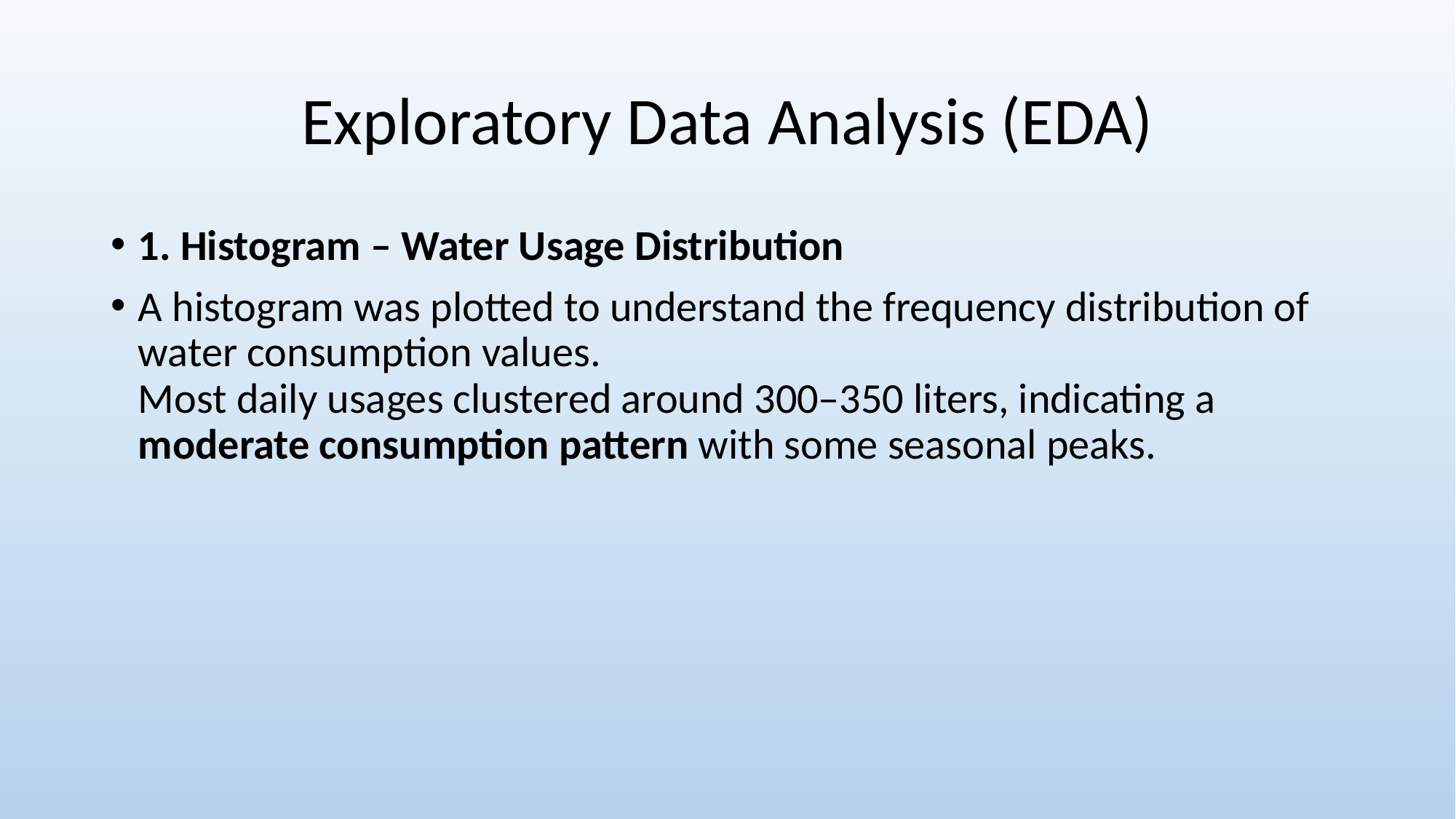

# Exploratory Data Analysis (EDA)
1. Histogram – Water Usage Distribution
A histogram was plotted to understand the frequency distribution of water consumption values.
Most daily usages clustered around 300–350 liters, indicating a moderate consumption pattern with some seasonal peaks.